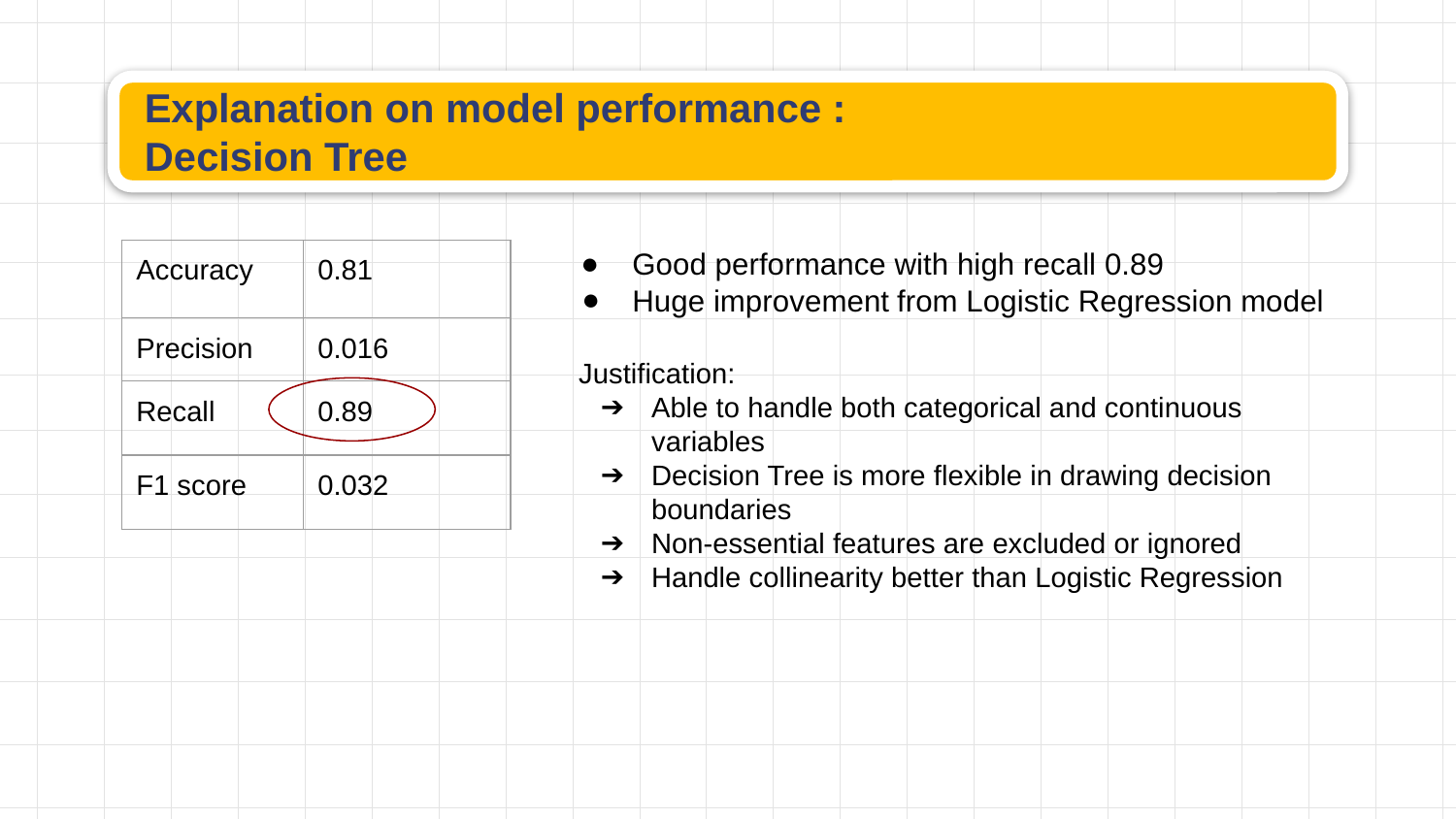

Explanation on model performance :
Decision Tree
Good performance with high recall 0.89
Huge improvement from Logistic Regression model

| Accuracy | 0.81 |
| --- | --- |
| Precision | 0.016 |
| Recall | 0.89 |
| F1 score | 0.032 |
Justification:
Able to handle both categorical and continuous variables
Decision Tree is more flexible in drawing decision boundaries
Non-essential features are excluded or ignored
Handle collinearity better than Logistic Regression